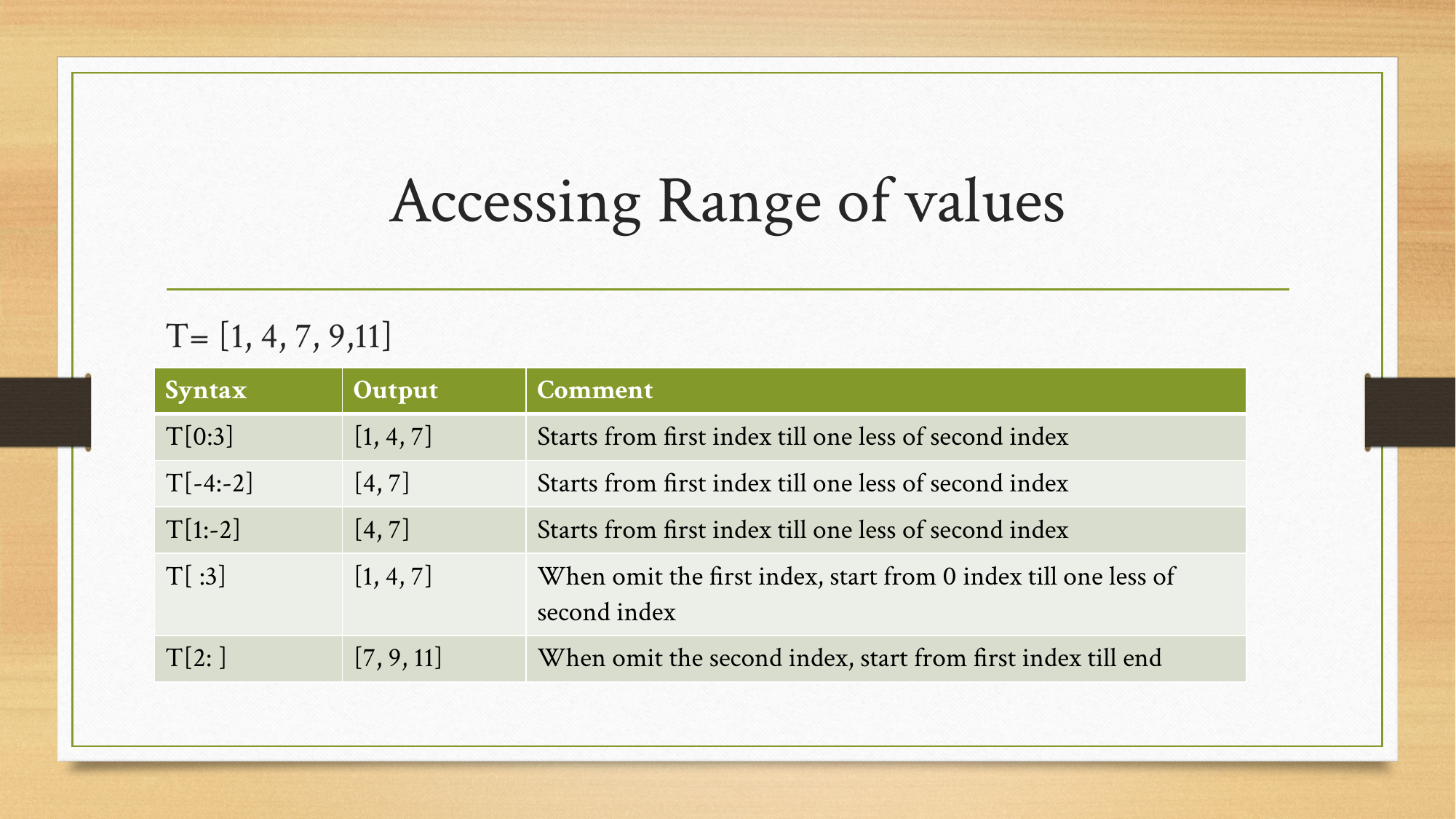

# Accessing Range of values
T= [1, 4, 7, 9,11]
| Syntax | Output | Comment |
| --- | --- | --- |
| T[0:3] | [1, 4, 7] | Starts from first index till one less of second index |
| T[-4:-2] | [4, 7] | Starts from first index till one less of second index |
| T[1:-2] | [4, 7] | Starts from first index till one less of second index |
| T[ :3] | [1, 4, 7] | When omit the first index, start from 0 index till one less of second index |
| T[2: ] | [7, 9, 11] | When omit the second index, start from first index till end |